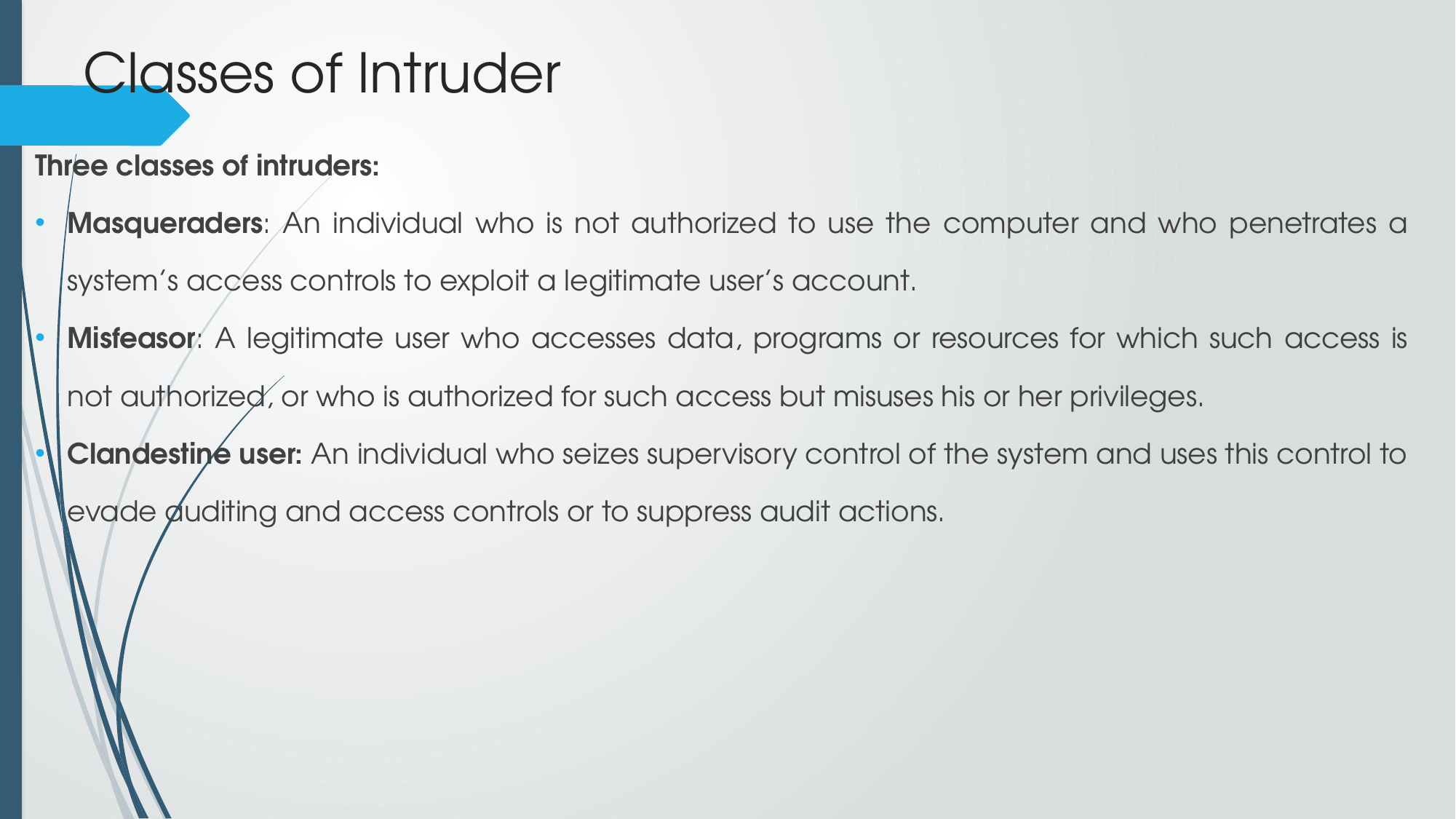

# Classes of Intruder
Three classes of intruders:
Masqueraders: An individual who is not authorized to use the computer and who penetrates a system’s access controls to exploit a legitimate user’s account.
Misfeasor: A legitimate user who accesses data, programs or resources for which such access is not authorized, or who is authorized for such access but misuses his or her privileges.
Clandestine user: An individual who seizes supervisory control of the system and uses this control to evade auditing and access controls or to suppress audit actions.